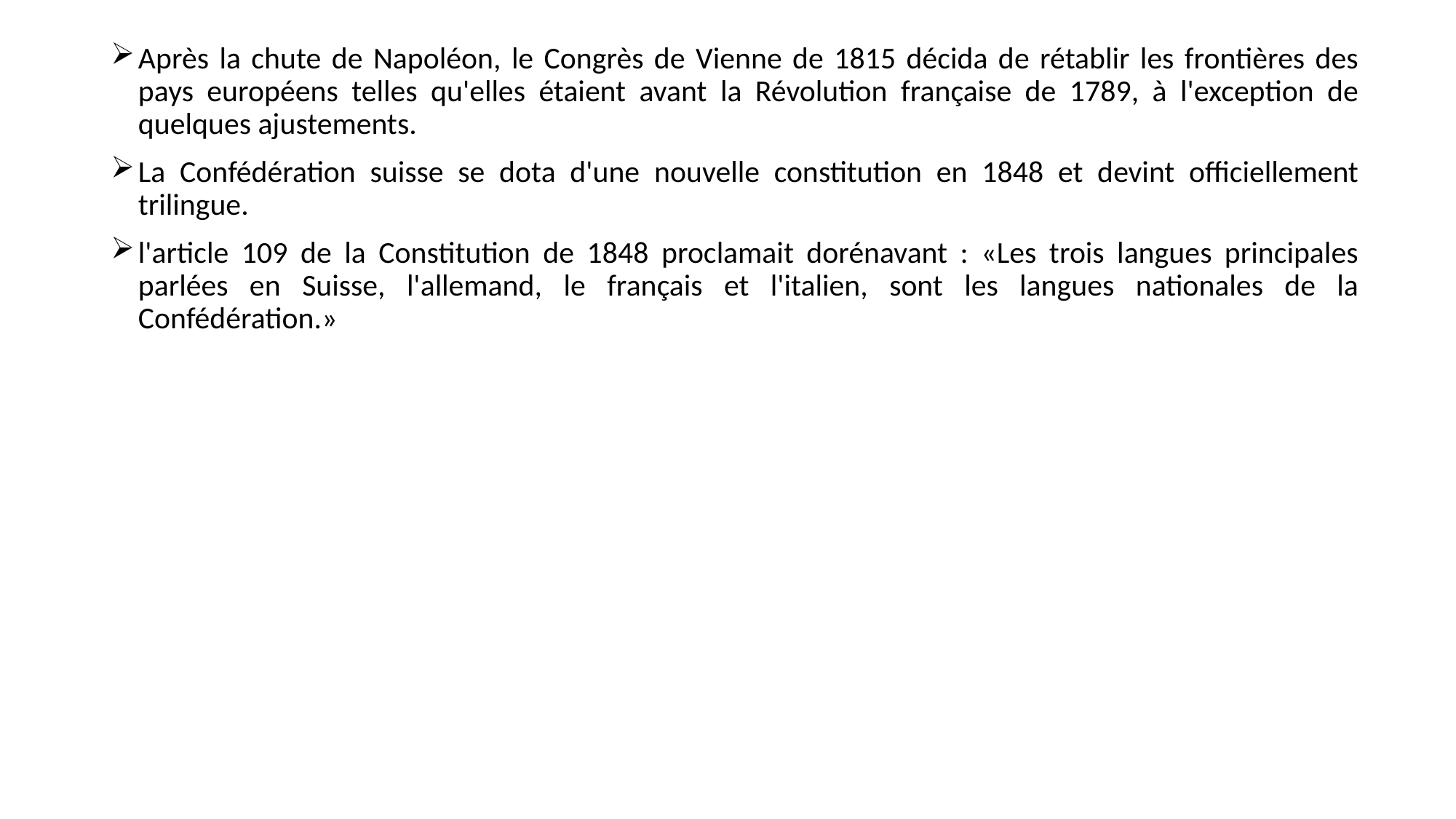

Après la chute de Napoléon, le Congrès de Vienne de 1815 décida de rétablir les frontières des pays européens telles qu'elles étaient avant la Révolution française de 1789, à l'exception de quelques ajustements.
La Confédération suisse se dota d'une nouvelle constitution en 1848 et devint officiellement trilingue.
l'article 109 de la Constitution de 1848 proclamait dorénavant : «Les trois langues principales parlées en Suisse, l'allemand, le français et l'italien, sont les langues nationales de la Confédération.»